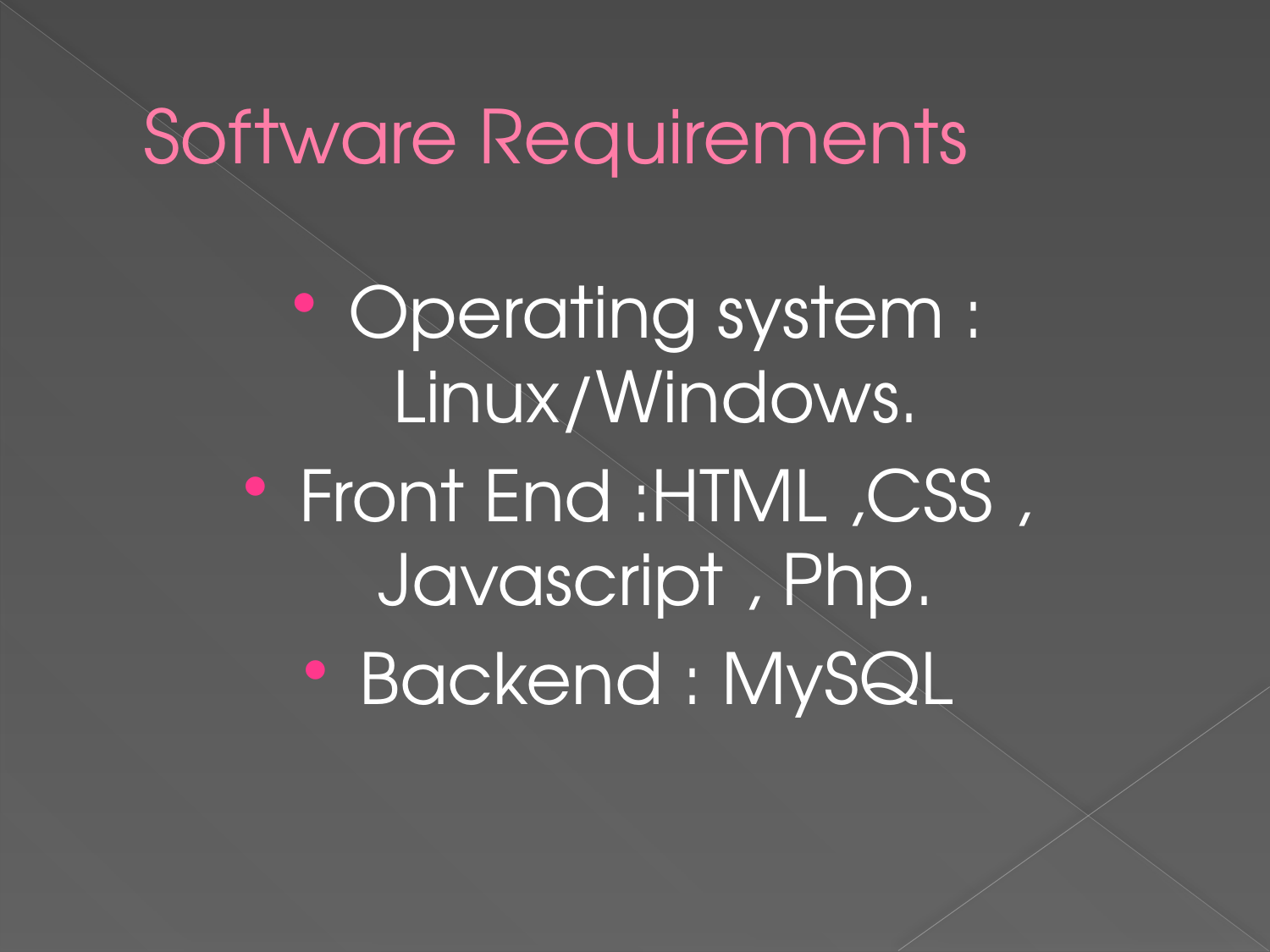

# Software Requirements
Operating system : Linux/Windows.
Front End :HTML ,CSS , Javascript , Php.
Backend : MySQL